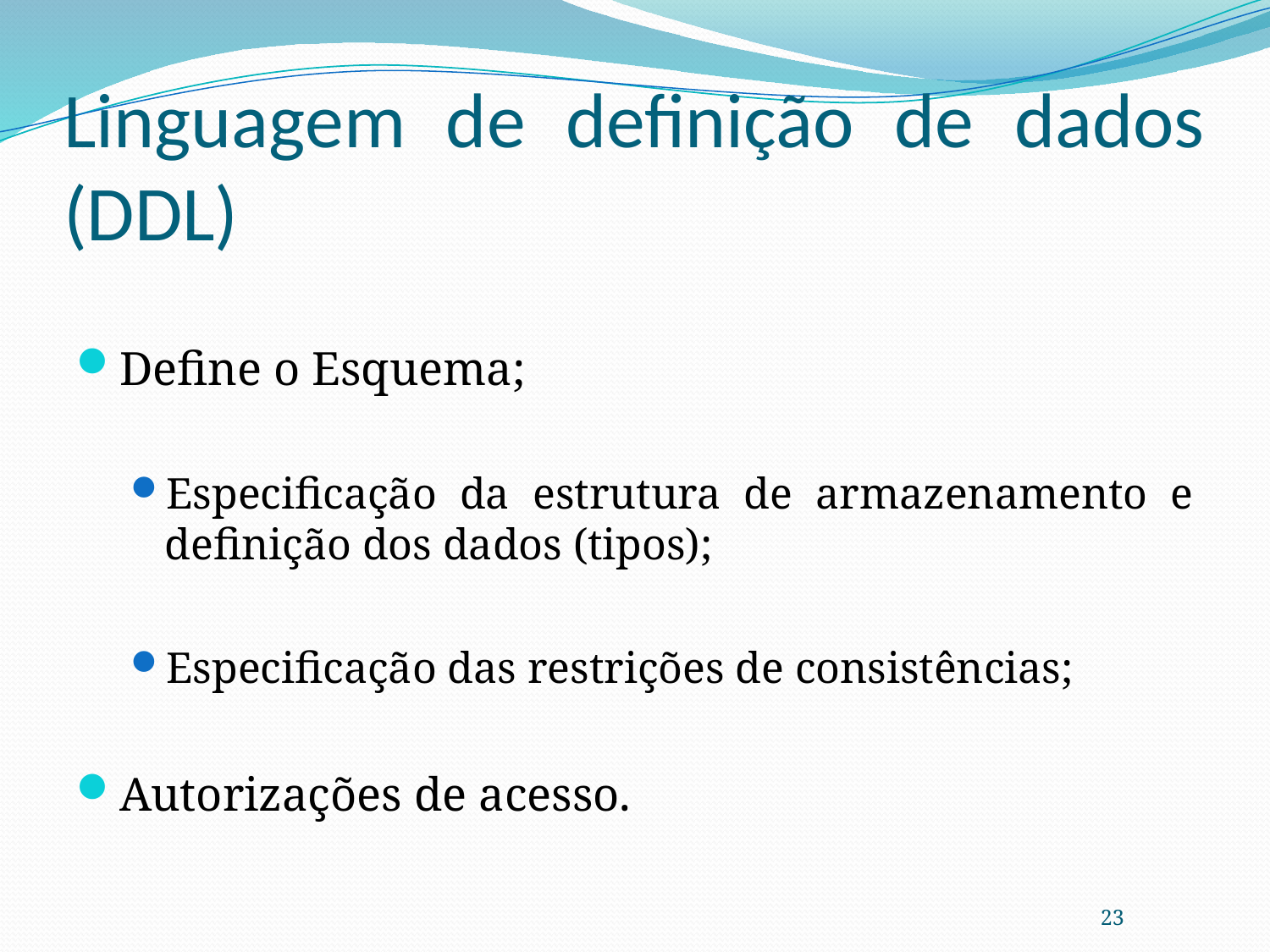

# Linguagem de definição de dados (DDL)

Define o Esquema;

Especificação da estrutura de armazenamento e definição dos dados (tipos);

Especificação das restrições de consistências;

Autorizações de acesso.

23